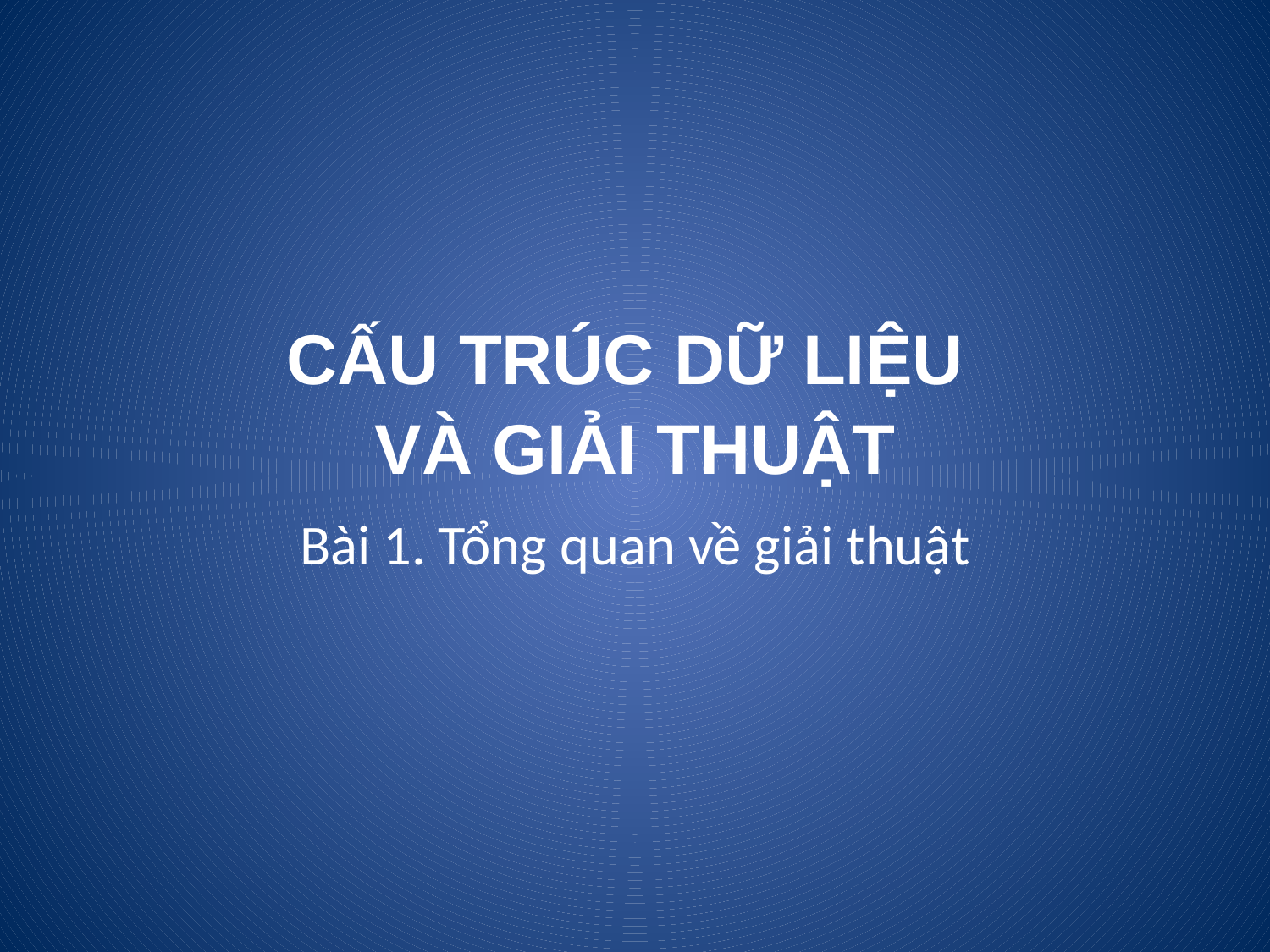

# CẤU TRÚC DỮ LIỆU VÀ GIẢI THUẬT
Bài 1. Tổng quan về giải thuật